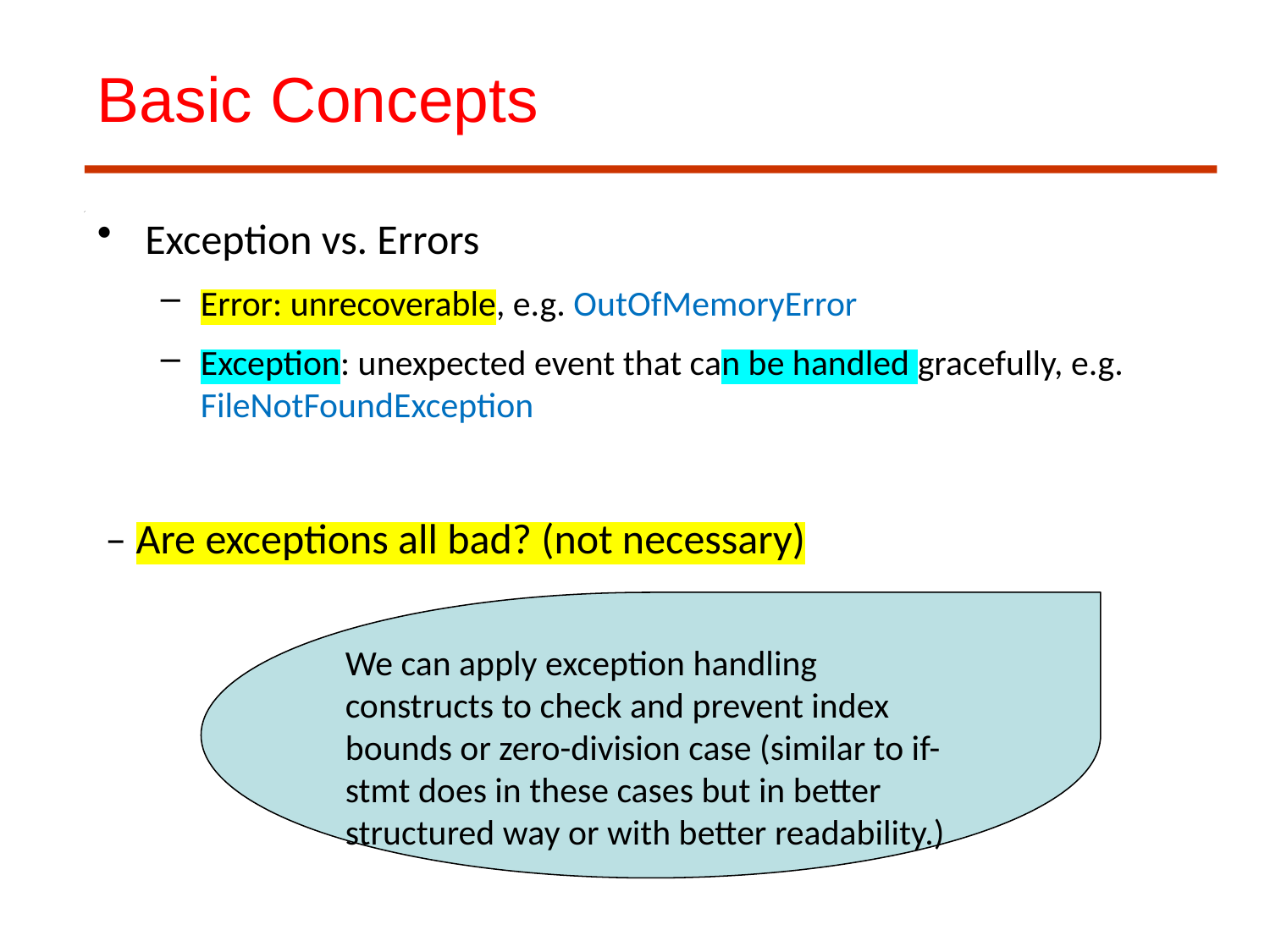

# Basic Concepts
Exception vs. Errors
Error: unrecoverable, e.g. OutOfMemoryError
Exception: unexpected event that can be handled gracefully, e.g. FileNotFoundException

– Are exceptions all bad? (not necessary)

We can apply exception handling constructs to check and prevent index bounds or zero-division case (similar to if-stmt does in these cases but in better structured way or with better readability.)